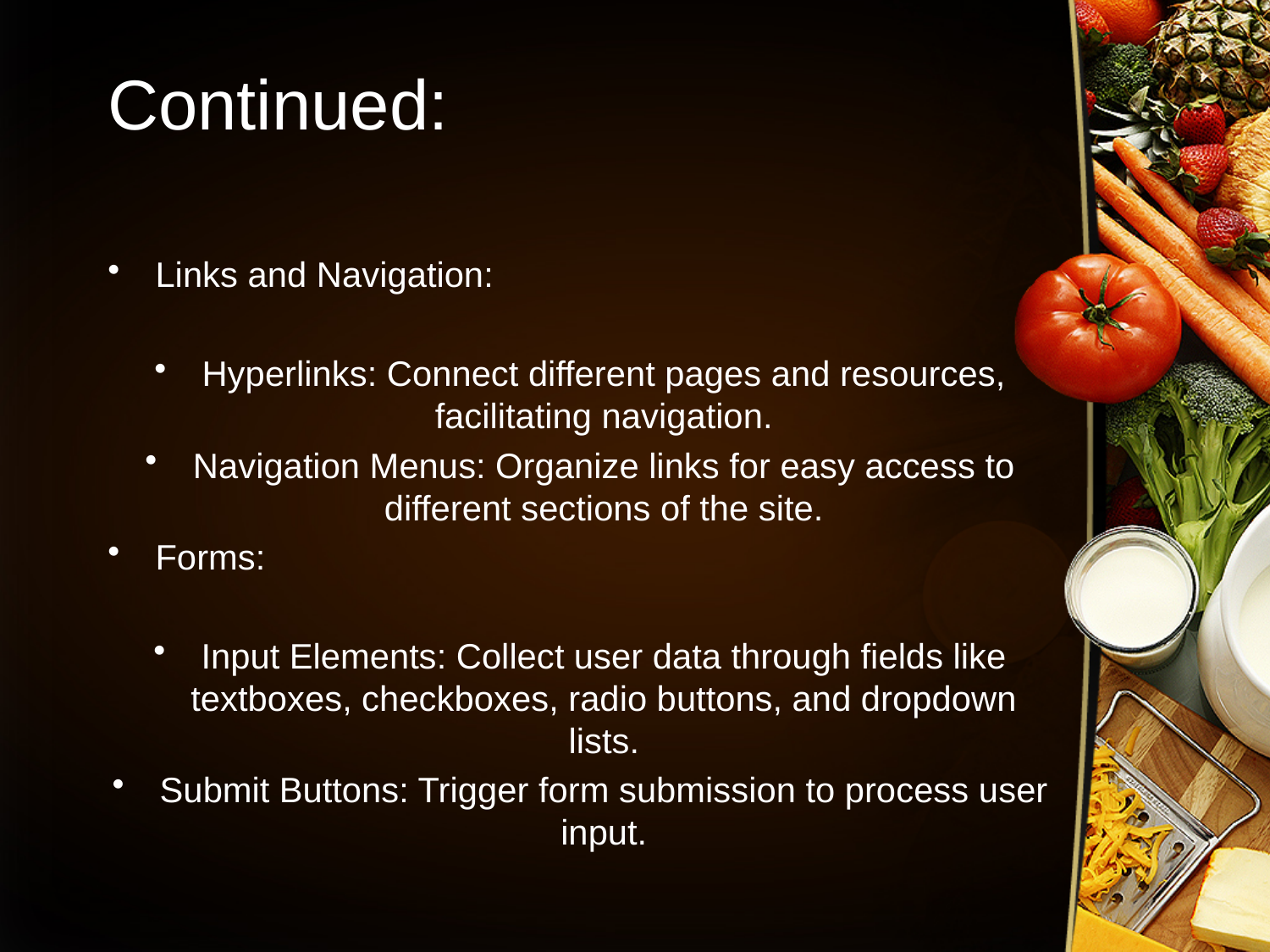

# Continued:
Links and Navigation:

Hyperlinks: Connect different pages and resources, facilitating navigation.
Navigation Menus: Organize links for easy access to different sections of the site.
Forms:

Input Elements: Collect user data through fields like textboxes, checkboxes, radio buttons, and dropdown lists.
Submit Buttons: Trigger form submission to process user input.